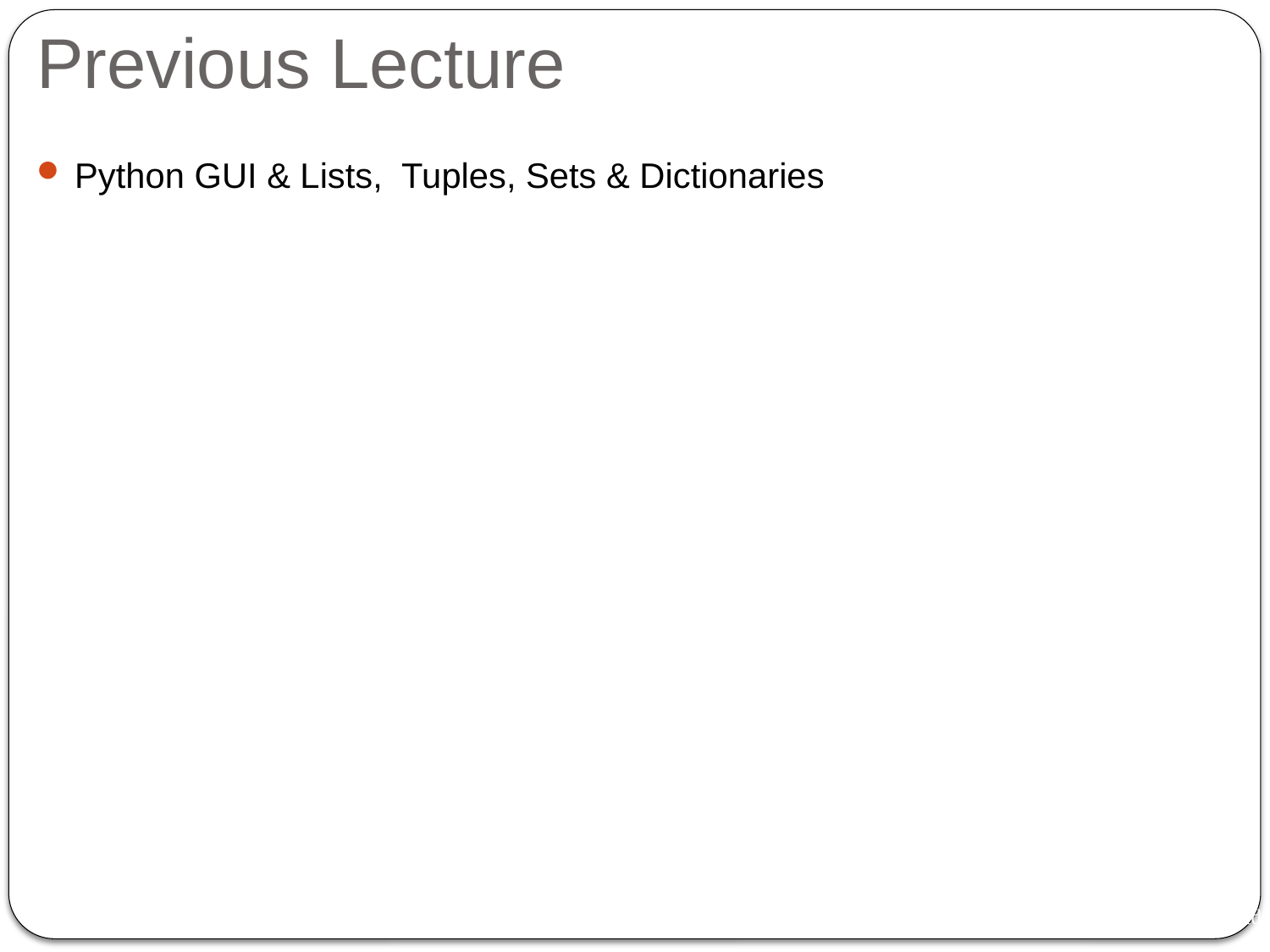

# Previous Lecture
Python GUI & Lists,  Tuples, Sets & Dictionaries